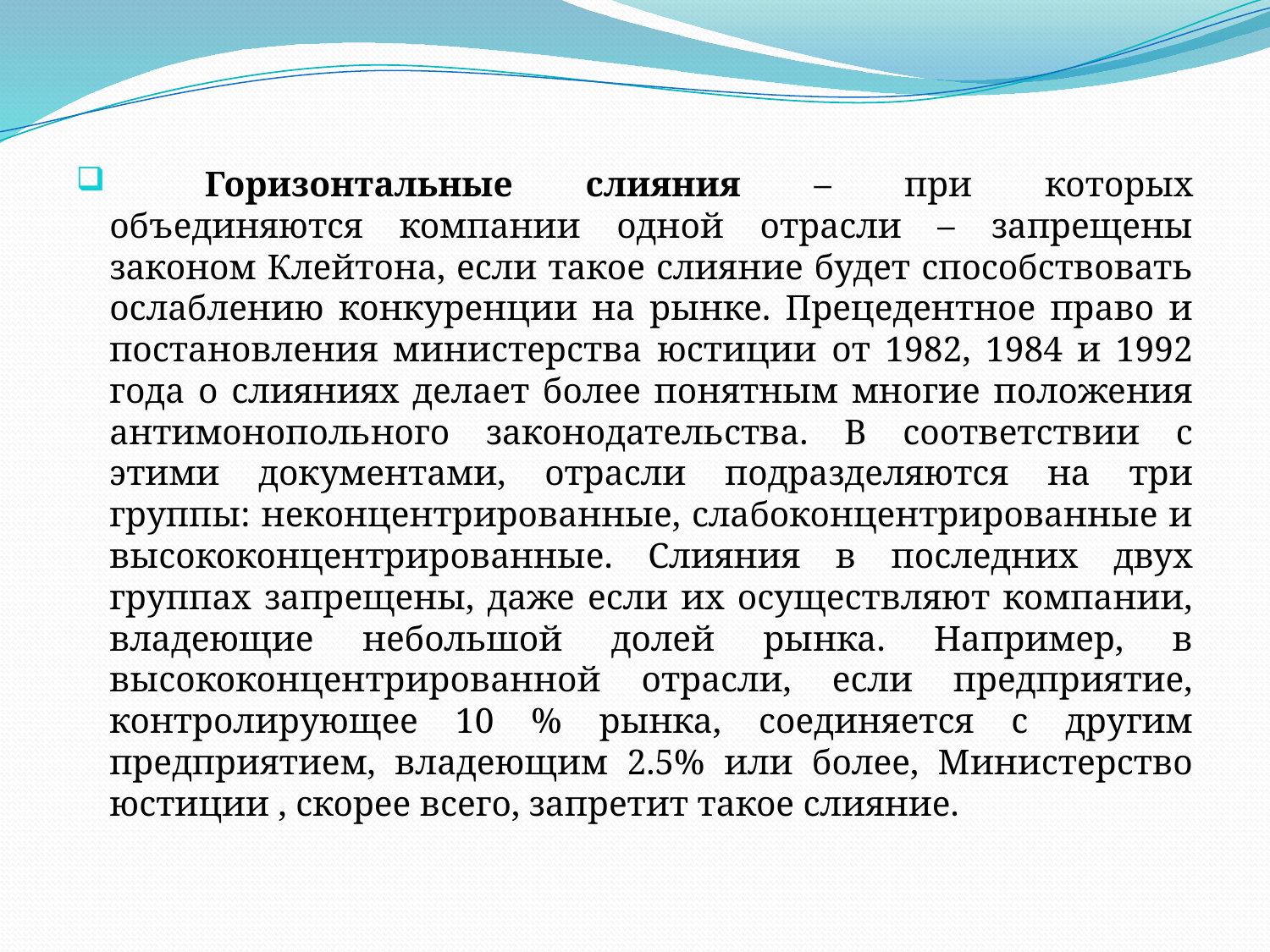

Горизонтальные слияния – при которых объединяются компании одной отрасли – запрещены законом Клейтона, если такое слияние будет способствовать ослаблению конкуренции на рынке. Прецедентное право и постановления министерства юстиции от 1982, 1984 и 1992 года о слияниях делает более понятным многие положения антимонопольного законодательства. В соответствии с этими документами, отрасли подразделяются на три группы: неконцентрированные, слабоконцентрированные и высококонцентрированные. Слияния в последних двух группах запрещены, даже если их осуществляют компании, владеющие небольшой долей рынка. Например, в высококонцентрированной отрасли, если предприятие, контролирующее 10 % рынка, соединяется с другим предприятием, владеющим 2.5% или более, Министерство юстиции , скорее всего, запретит такое слияние.